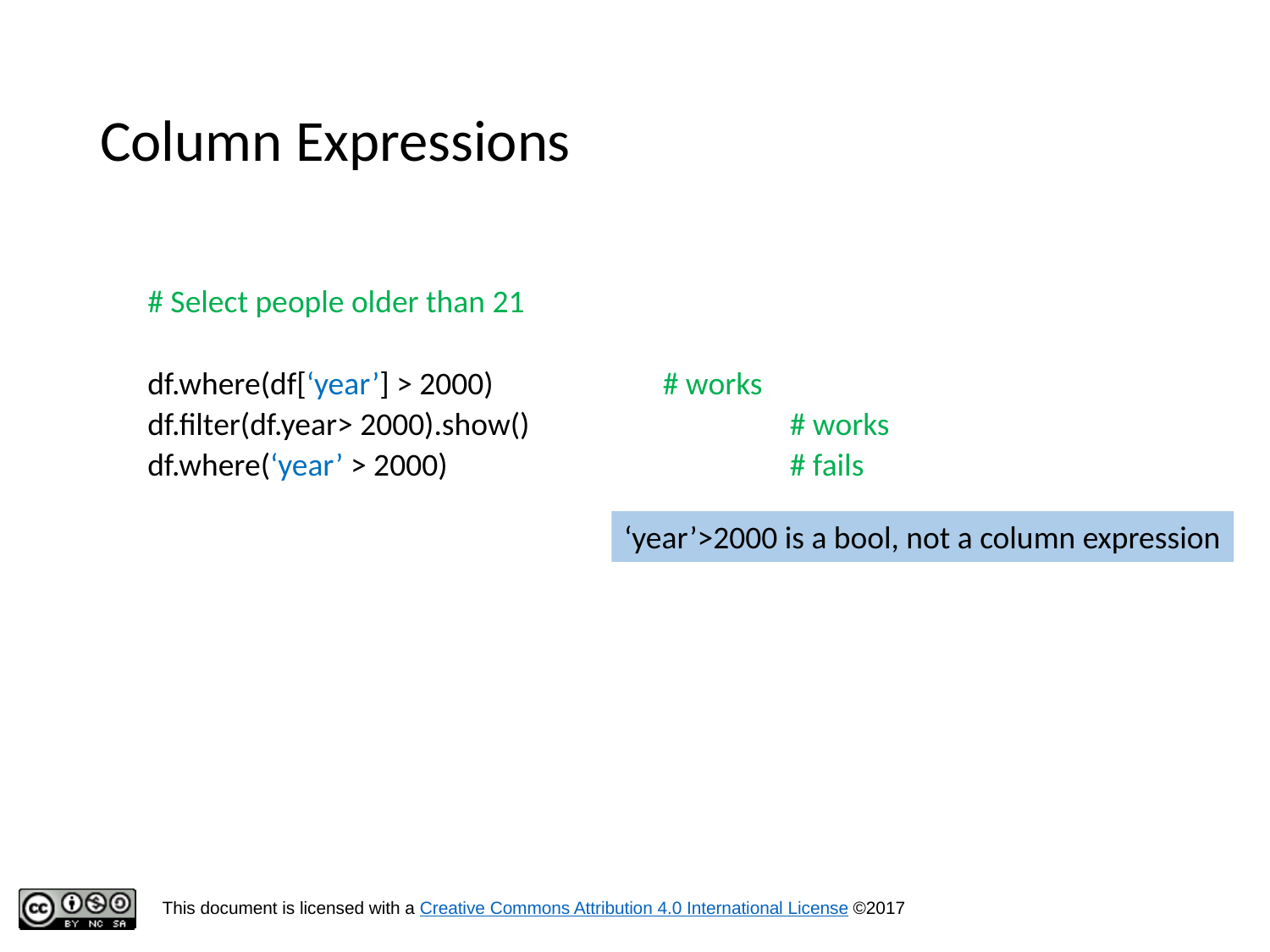

# Column Expressions

# Select people older than 21

df.where(df[‘year’] > 2000) 		 # works
df.filter(df.year> 2000).show()		 # works
df.where(‘year’ > 2000)		 	 # fails

‘year’>2000 is a bool, not a column expression